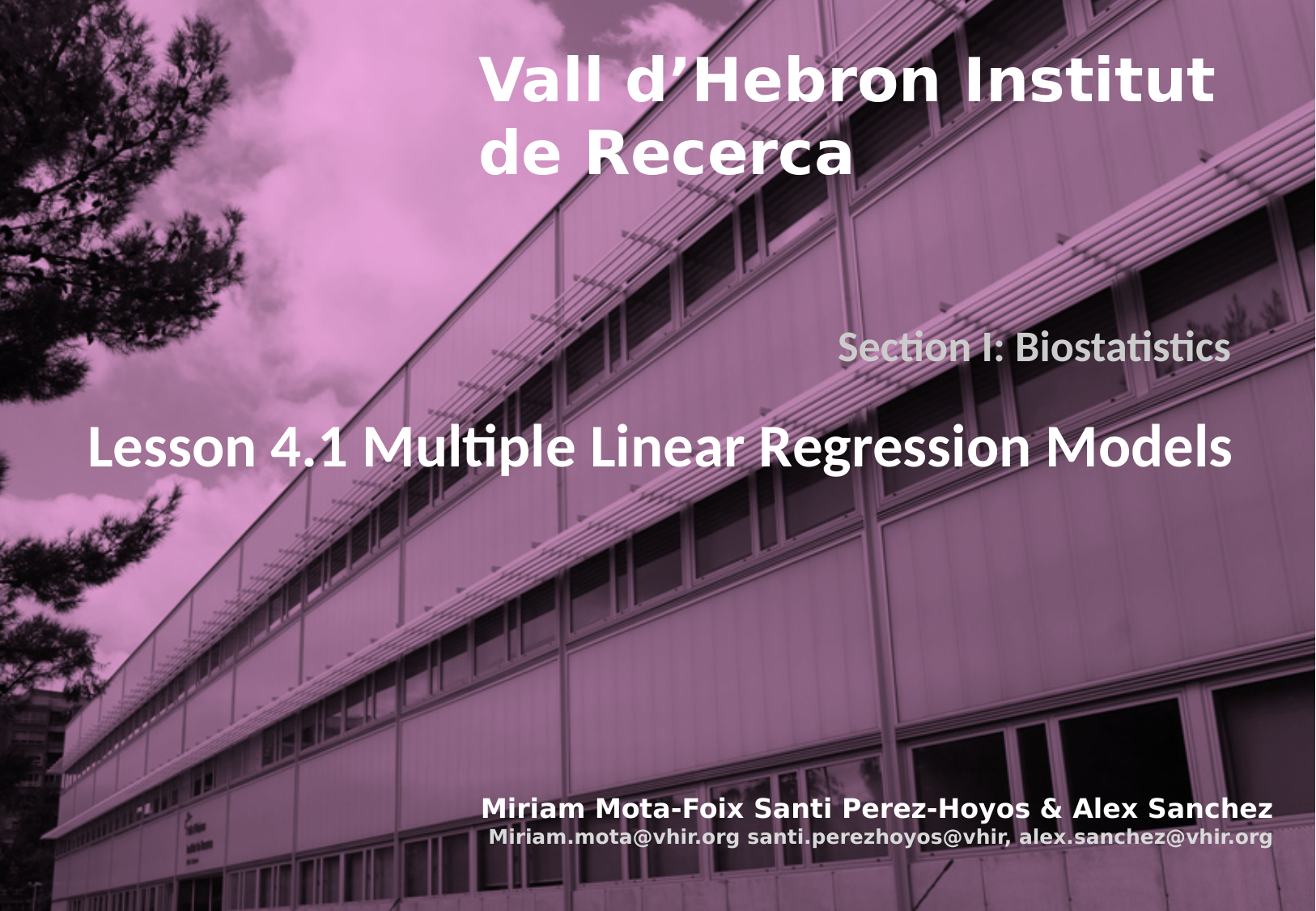

Section I: Biostatistics

Lesson 4.1 Multiple Linear Regression Models
Miriam Mota-Foix Santi Perez-Hoyos & Alex Sanchez
Miriam.mota@vhir.org santi.perezhoyos@vhir, alex.sanchez@vhir.org